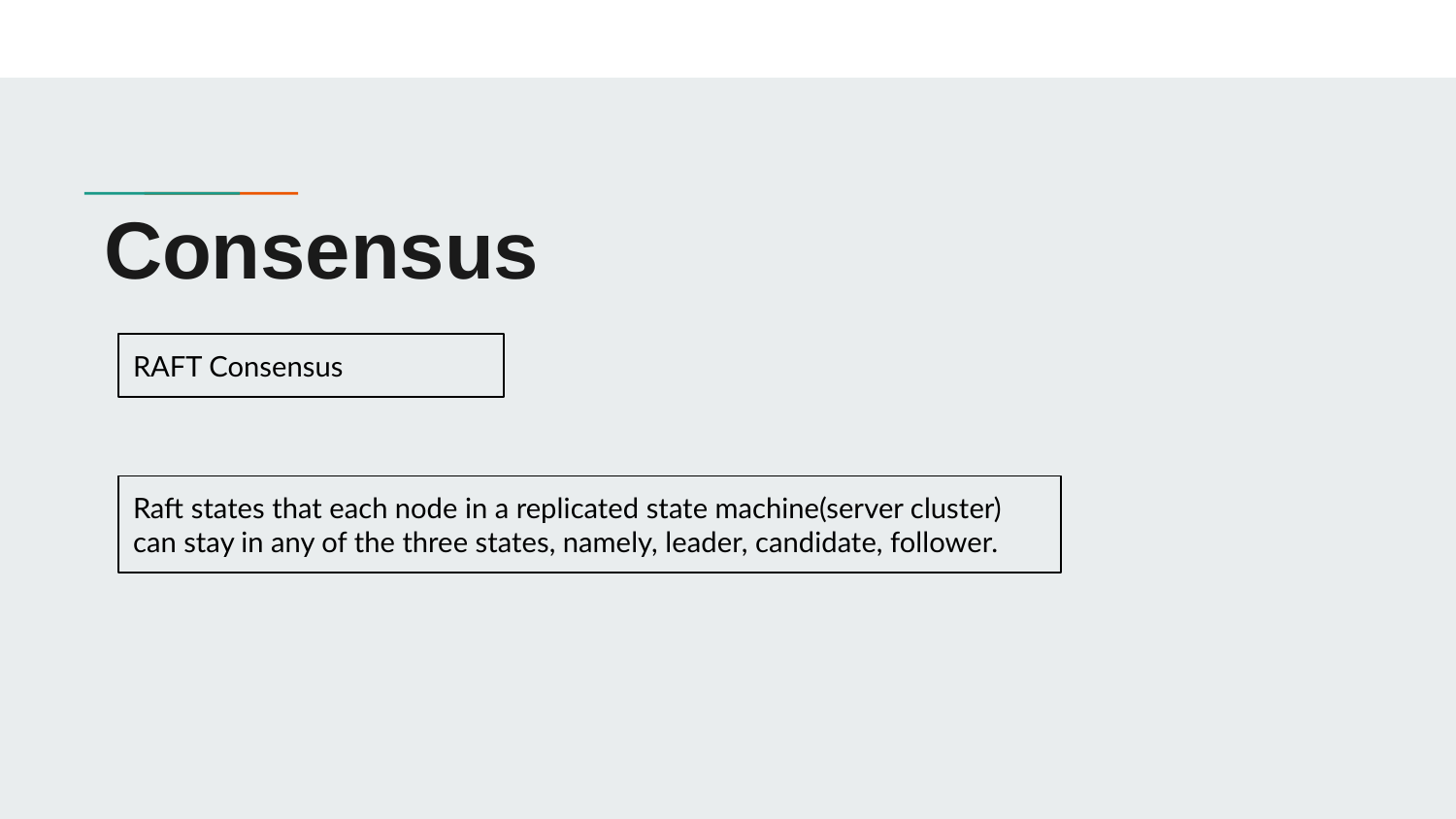

# Consensus
RAFT Consensus
Raft states that each node in a replicated state machine(server cluster) can stay in any of the three states, namely, leader, candidate, follower.